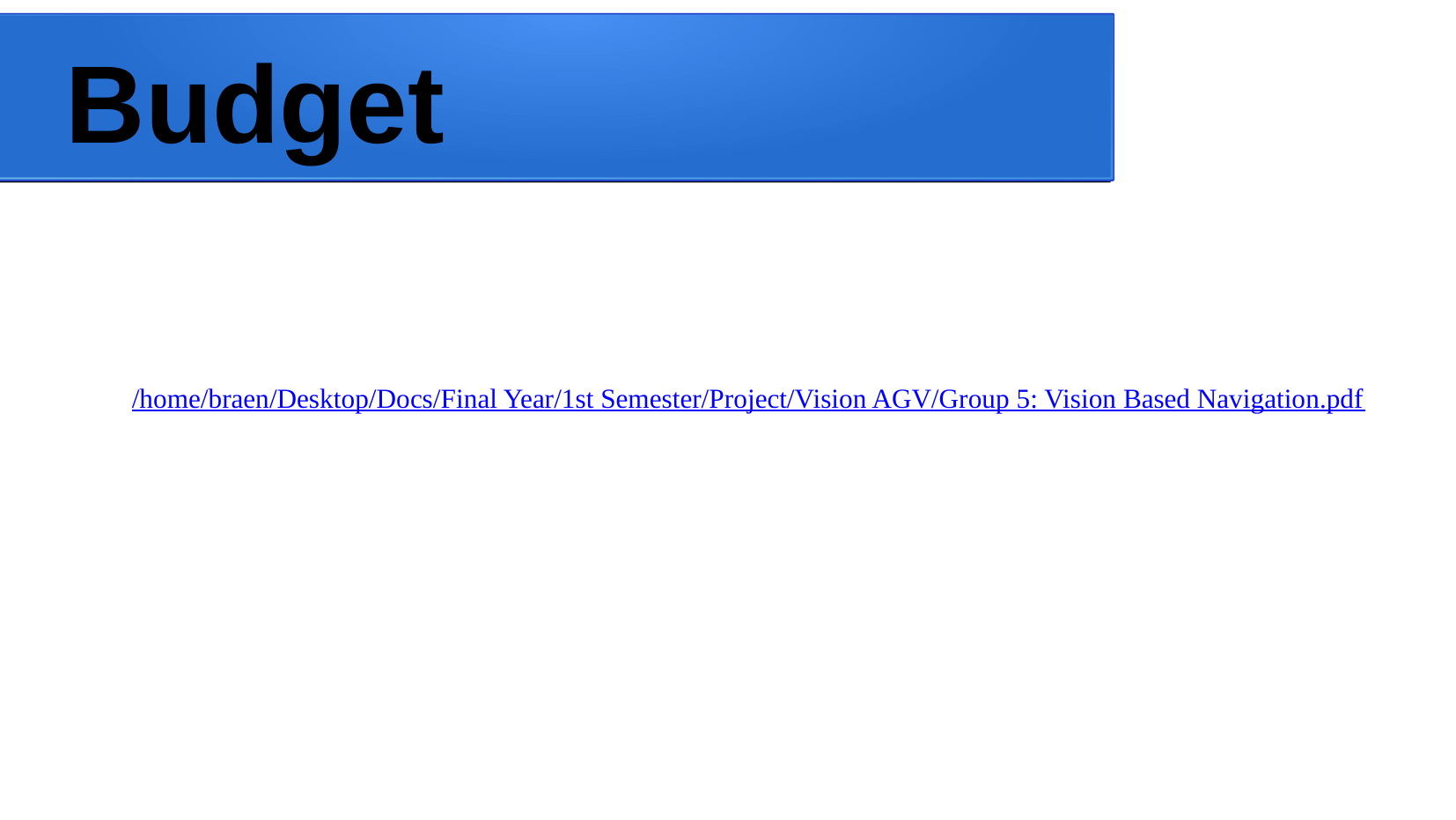

Budget
/home/braen/Desktop/Docs/Final Year/1st Semester/Project/Vision AGV/Group 5: Vision Based Navigation.pdf